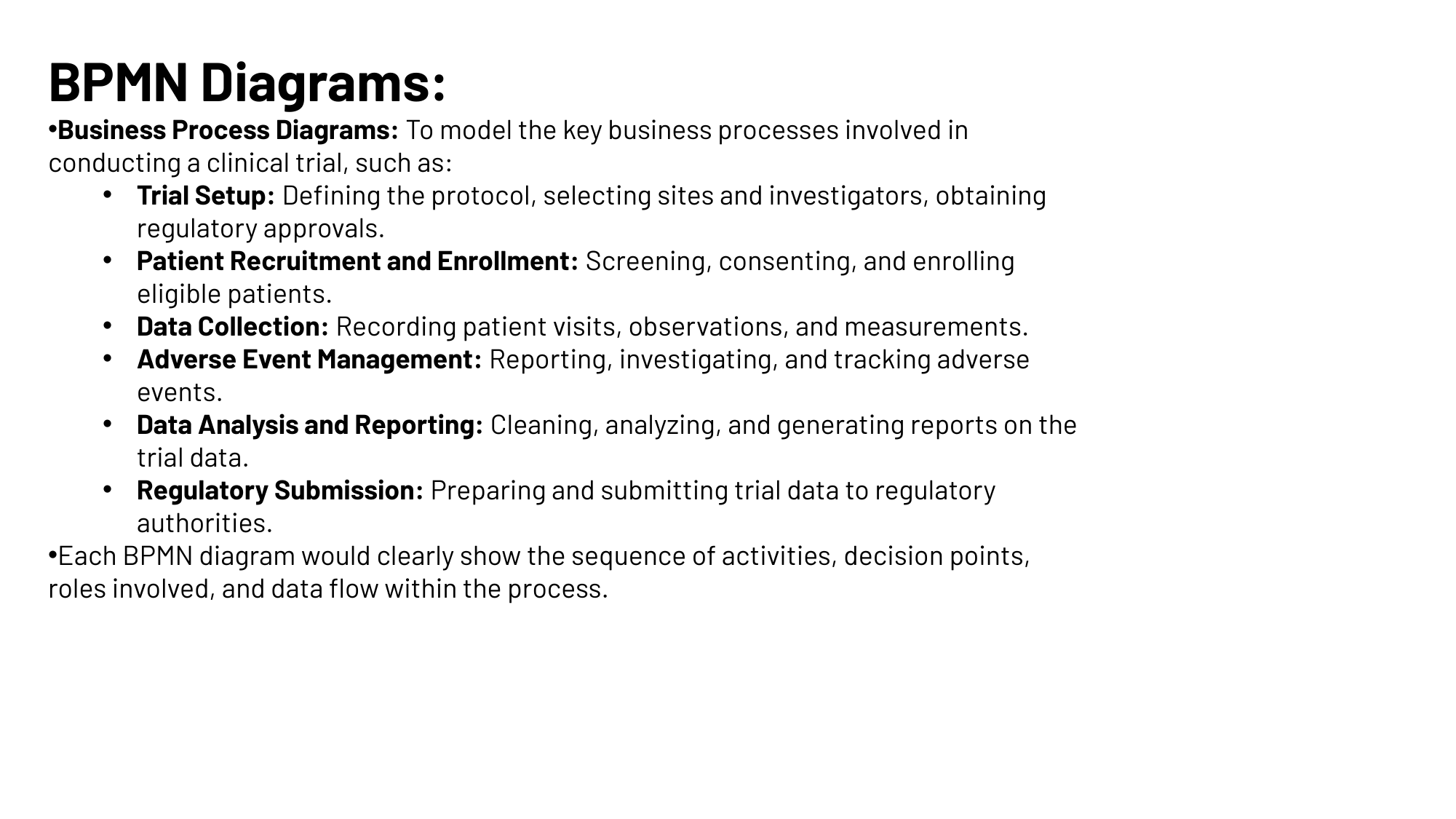

BPMN Diagrams:
Business Process Diagrams: To model the key business processes involved in conducting a clinical trial, such as:
Trial Setup: Defining the protocol, selecting sites and investigators, obtaining regulatory approvals.
Patient Recruitment and Enrollment: Screening, consenting, and enrolling eligible patients.
Data Collection: Recording patient visits, observations, and measurements.
Adverse Event Management: Reporting, investigating, and tracking adverse events.
Data Analysis and Reporting: Cleaning, analyzing, and generating reports on the trial data.
Regulatory Submission: Preparing and submitting trial data to regulatory authorities.
Each BPMN diagram would clearly show the sequence of activities, decision points, roles involved, and data flow within the process.